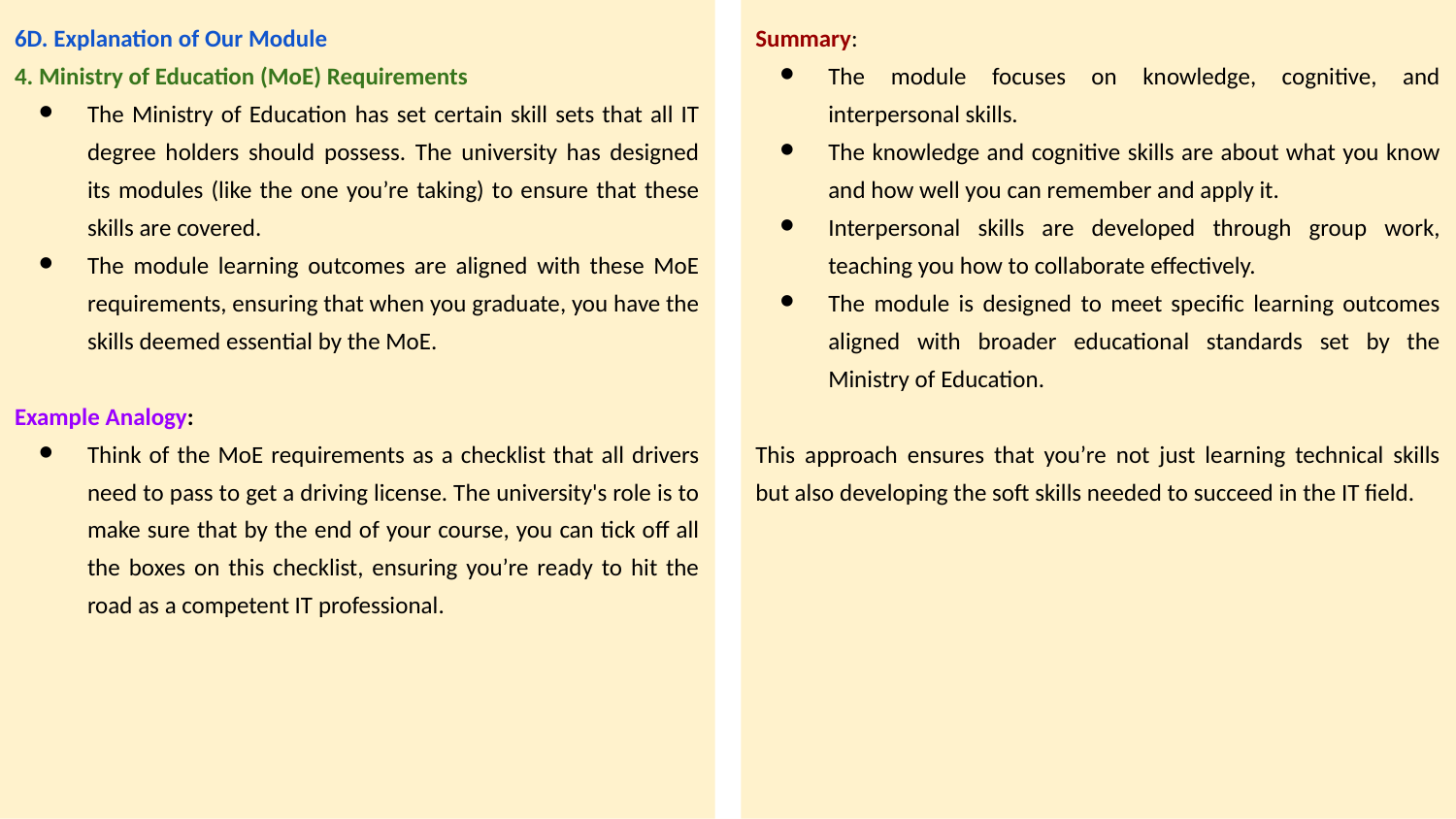

Summary:
The module focuses on knowledge, cognitive, and interpersonal skills.
The knowledge and cognitive skills are about what you know and how well you can remember and apply it.
Interpersonal skills are developed through group work, teaching you how to collaborate effectively.
The module is designed to meet specific learning outcomes aligned with broader educational standards set by the Ministry of Education.

This approach ensures that you’re not just learning technical skills but also developing the soft skills needed to succeed in the IT field.
6D. Explanation of Our Module
4. Ministry of Education (MoE) Requirements
The Ministry of Education has set certain skill sets that all IT degree holders should possess. The university has designed its modules (like the one you’re taking) to ensure that these skills are covered.
The module learning outcomes are aligned with these MoE requirements, ensuring that when you graduate, you have the skills deemed essential by the MoE.

Example Analogy:
Think of the MoE requirements as a checklist that all drivers need to pass to get a driving license. The university's role is to make sure that by the end of your course, you can tick off all the boxes on this checklist, ensuring you’re ready to hit the road as a competent IT professional.